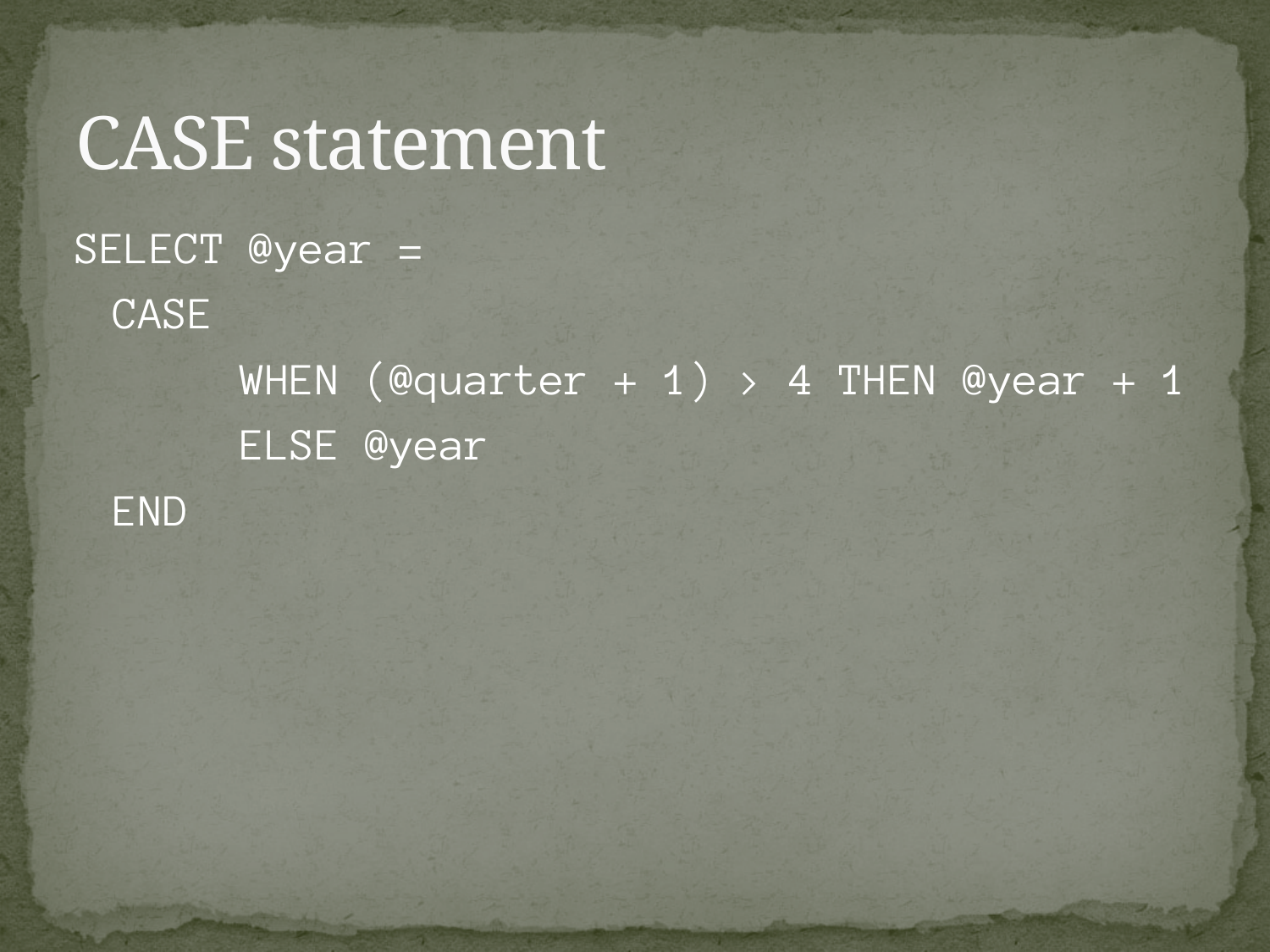

# CASE statement
SELECT @year =
	CASE
		WHEN (@quarter + 1) > 4 THEN @year + 1
		ELSE @year
	END